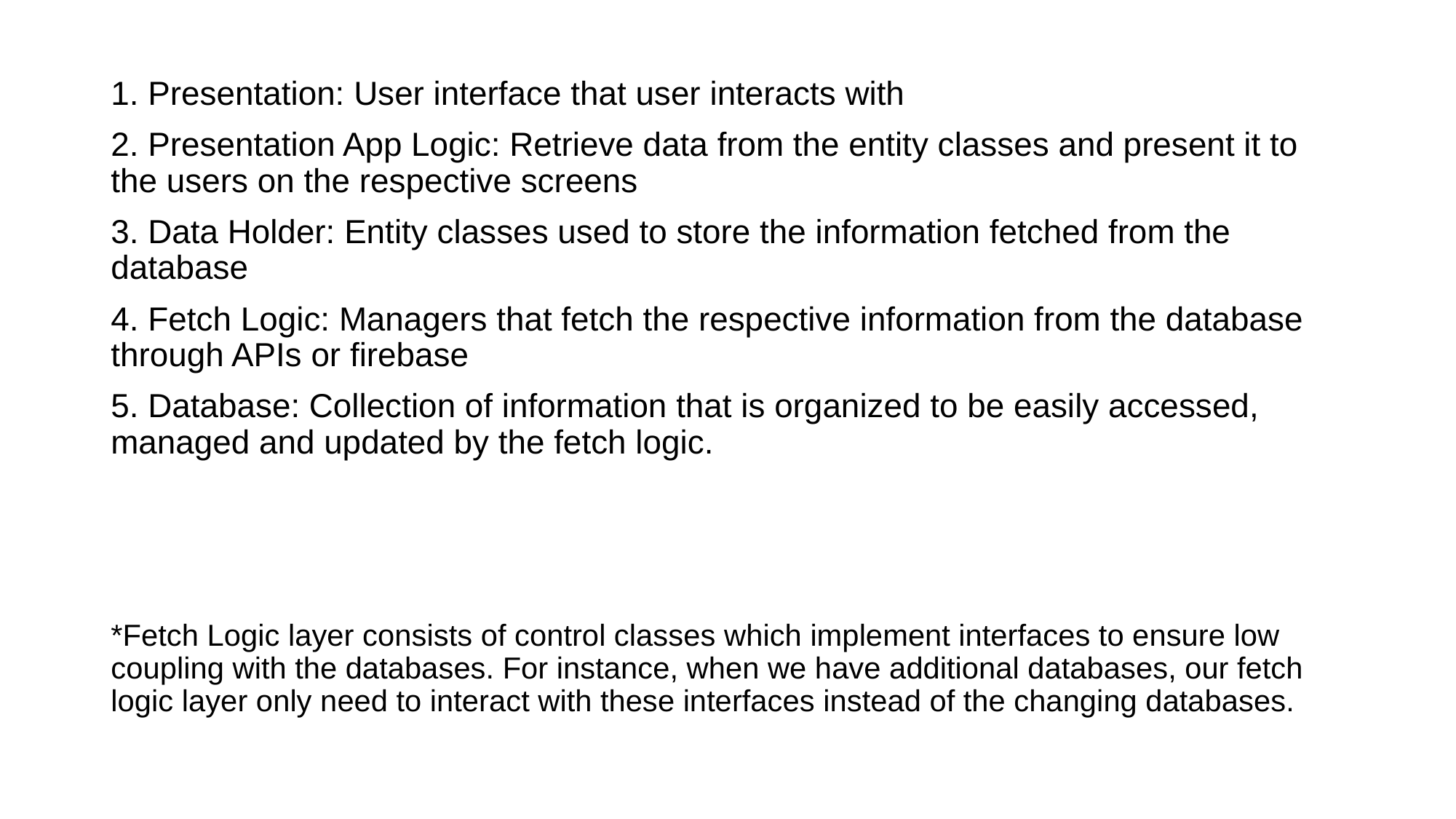

1. Presentation: User interface that user interacts with
2. Presentation App Logic: Retrieve data from the entity classes and present it to the users on the respective screens
3. Data Holder: Entity classes used to store the information fetched from the database
4. Fetch Logic: Managers that fetch the respective information from the database through APIs or firebase
5. Database: Collection of information that is organized to be easily accessed, managed and updated by the fetch logic.

*Fetch Logic layer consists of control classes which implement interfaces to ensure low coupling with the databases. For instance, when we have additional databases, our fetch logic layer only need to interact with these interfaces instead of the changing databases.